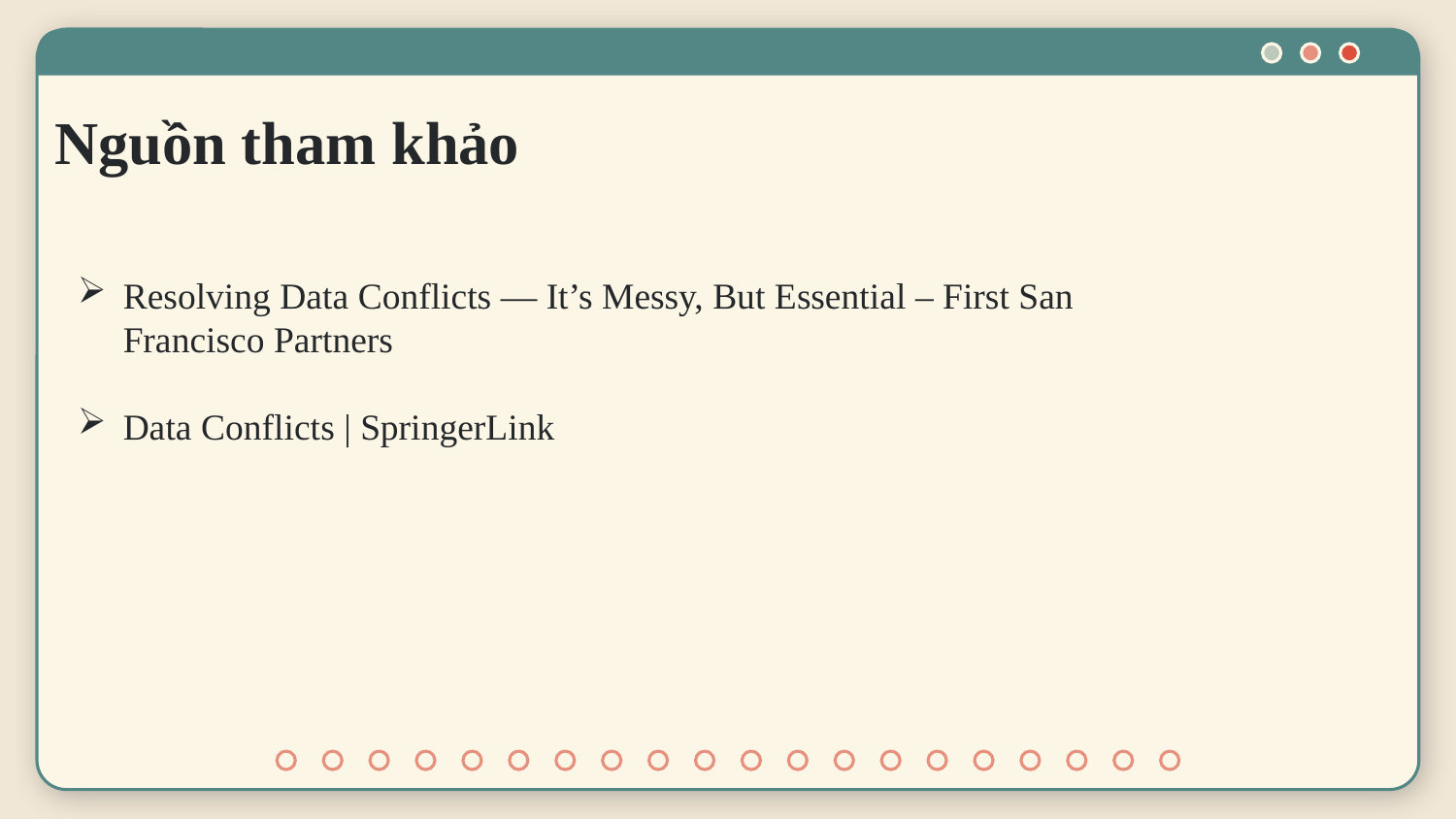

# Nguồn tham khảo
Resolving Data Conflicts — It’s Messy, But Essential – First San Francisco Partners

Data Conflicts | SpringerLink